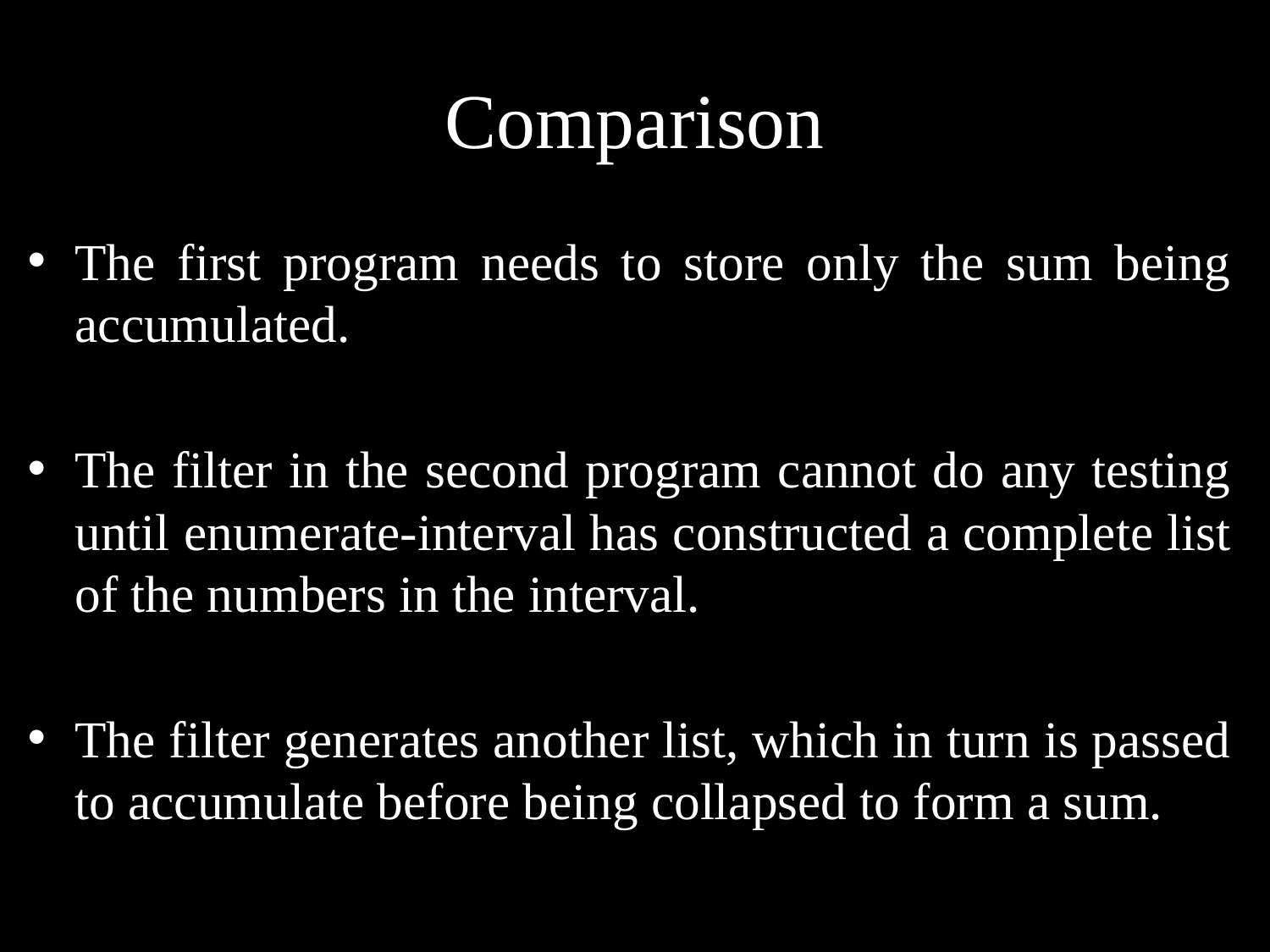

# Comparison
The first program needs to store only the sum being accumulated.

The filter in the second program cannot do any testing until enumerate-interval has constructed a complete list of the numbers in the interval.

The filter generates another list, which in turn is passed to accumulate before being collapsed to form a sum.